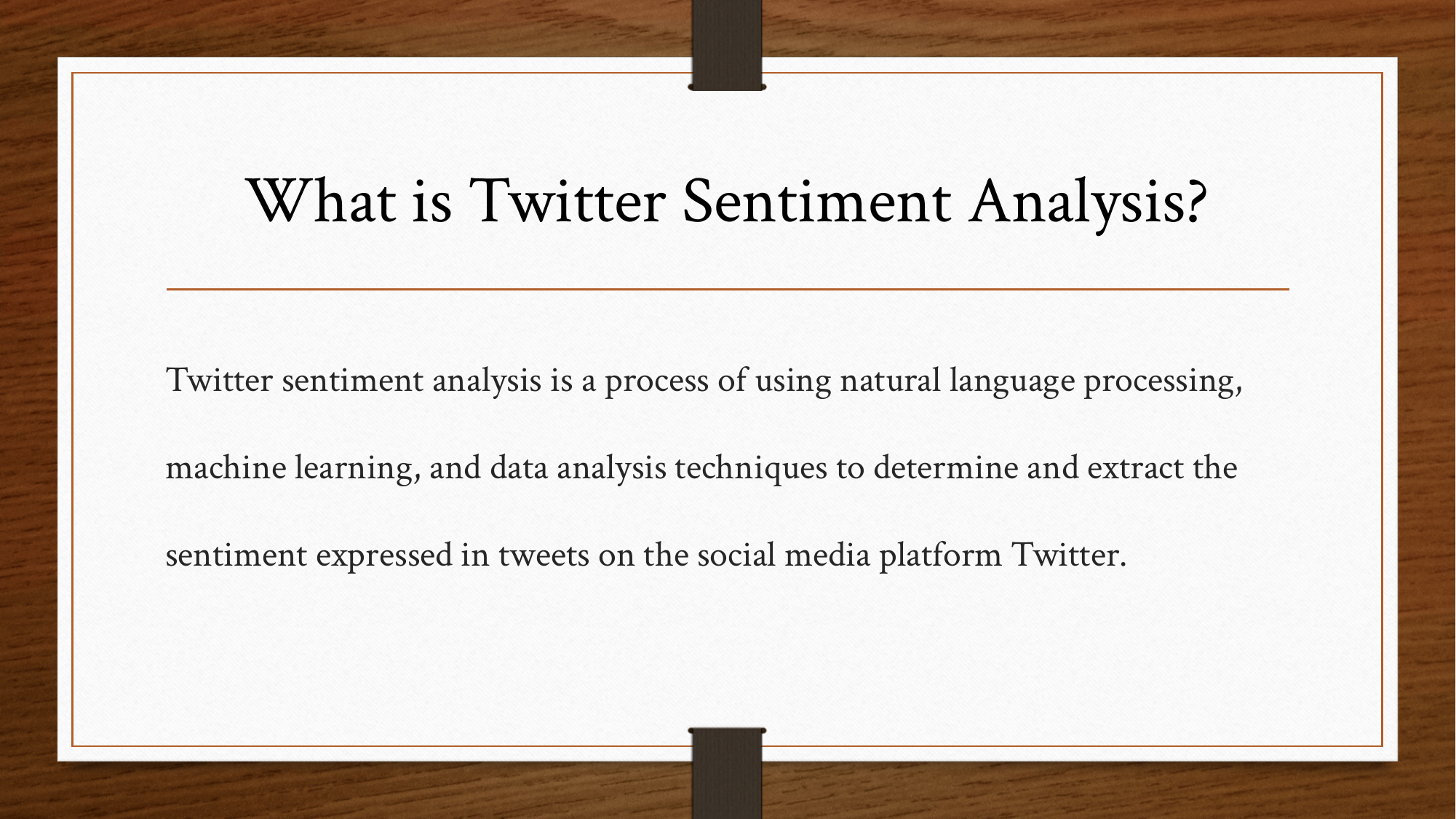

# What is Twitter Sentiment Analysis?
Twitter sentiment analysis is a process of using natural language processing, machine learning, and data analysis techniques to determine and extract the sentiment expressed in tweets on the social media platform Twitter.